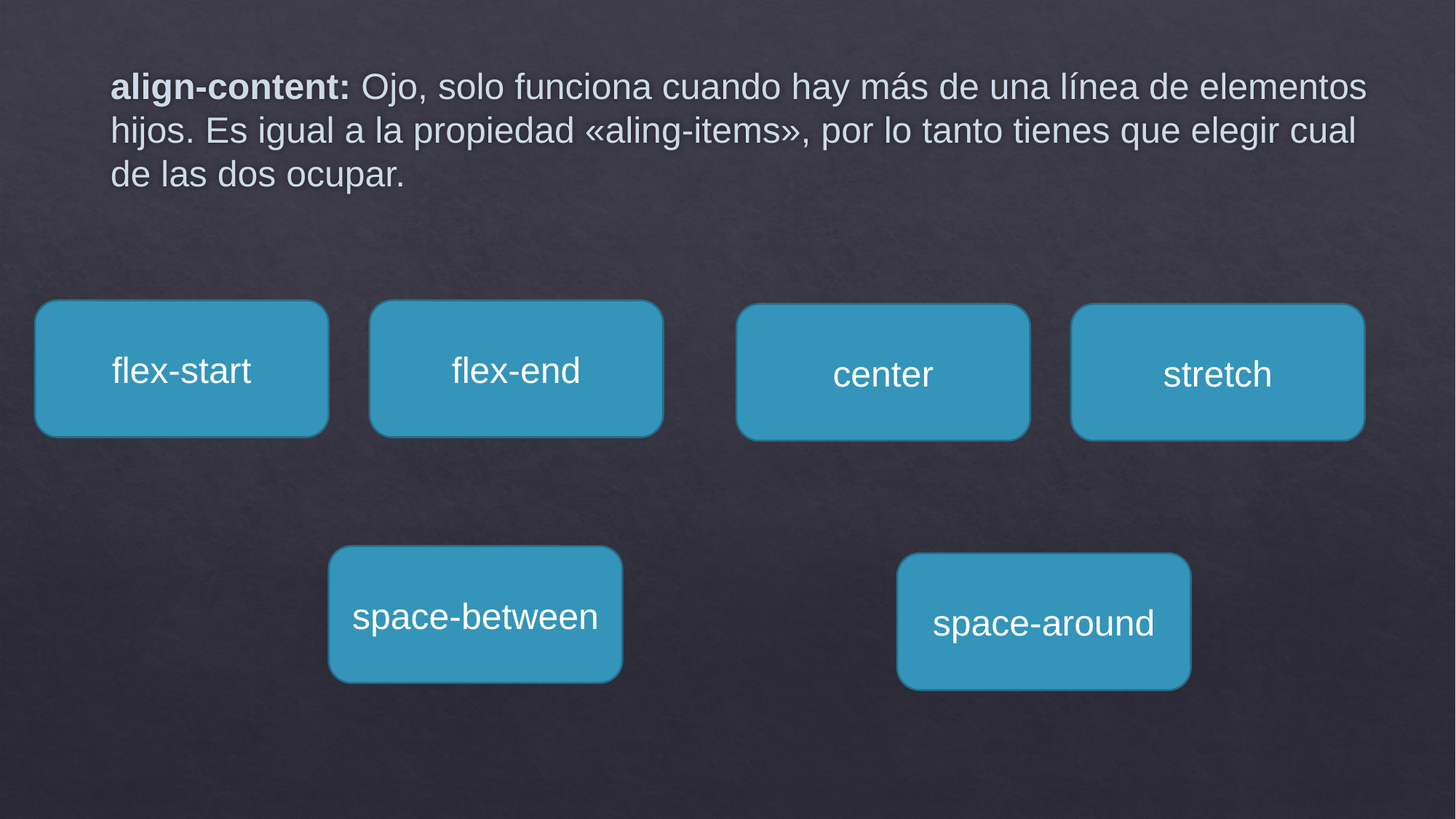

# align-content: Ojo, solo funciona cuando hay más de una línea de elementos hijos. Es igual a la propiedad «aling-items», por lo tanto tienes que elegir cual de las dos ocupar.
flex-start
flex-end
center
stretch
space-between
space-around